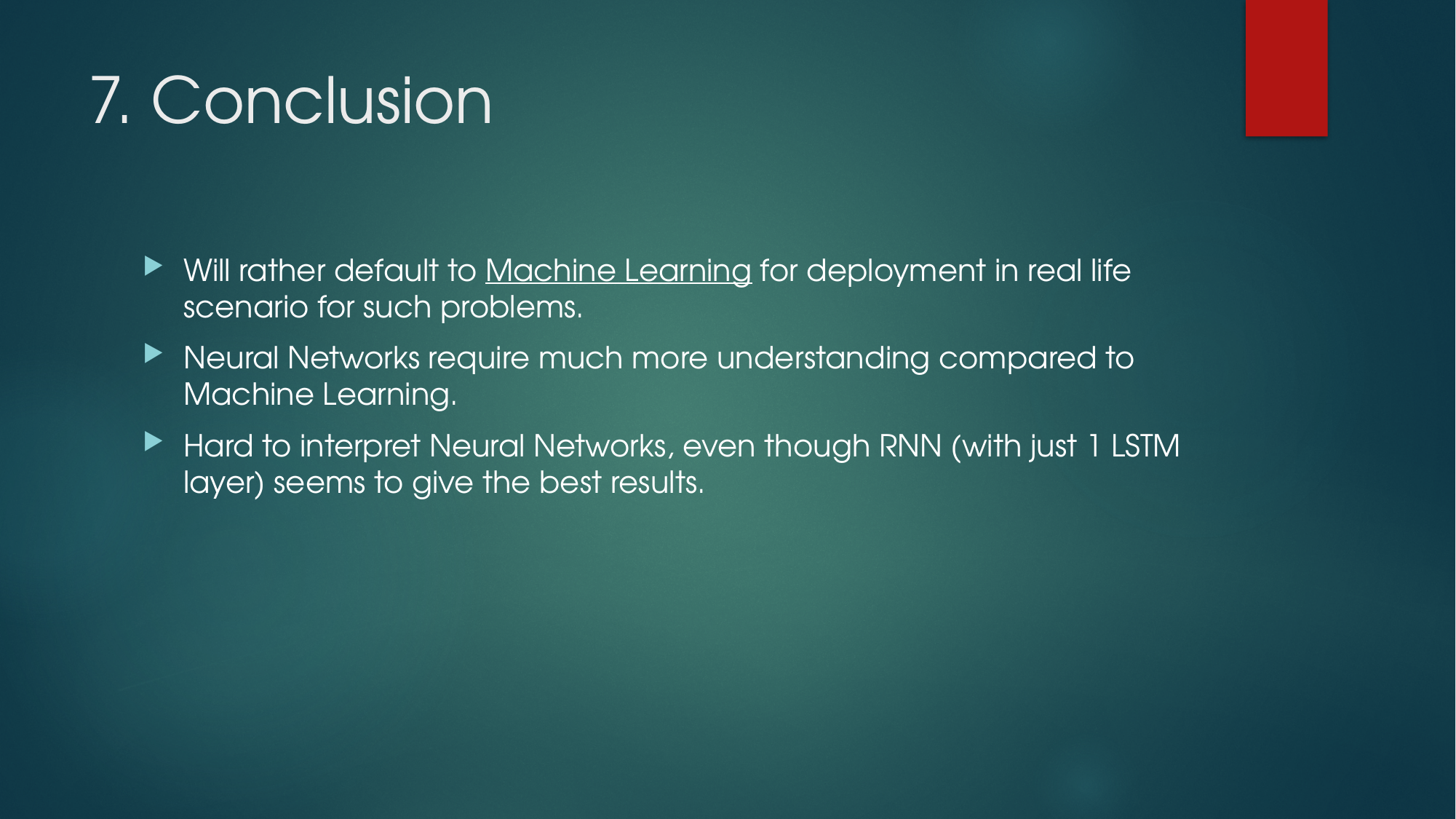

# 7. Conclusion
Will rather default to Machine Learning for deployment in real life scenario for such problems.
Neural Networks require much more understanding compared to Machine Learning.
Hard to interpret Neural Networks, even though RNN (with just 1 LSTM layer) seems to give the best results.